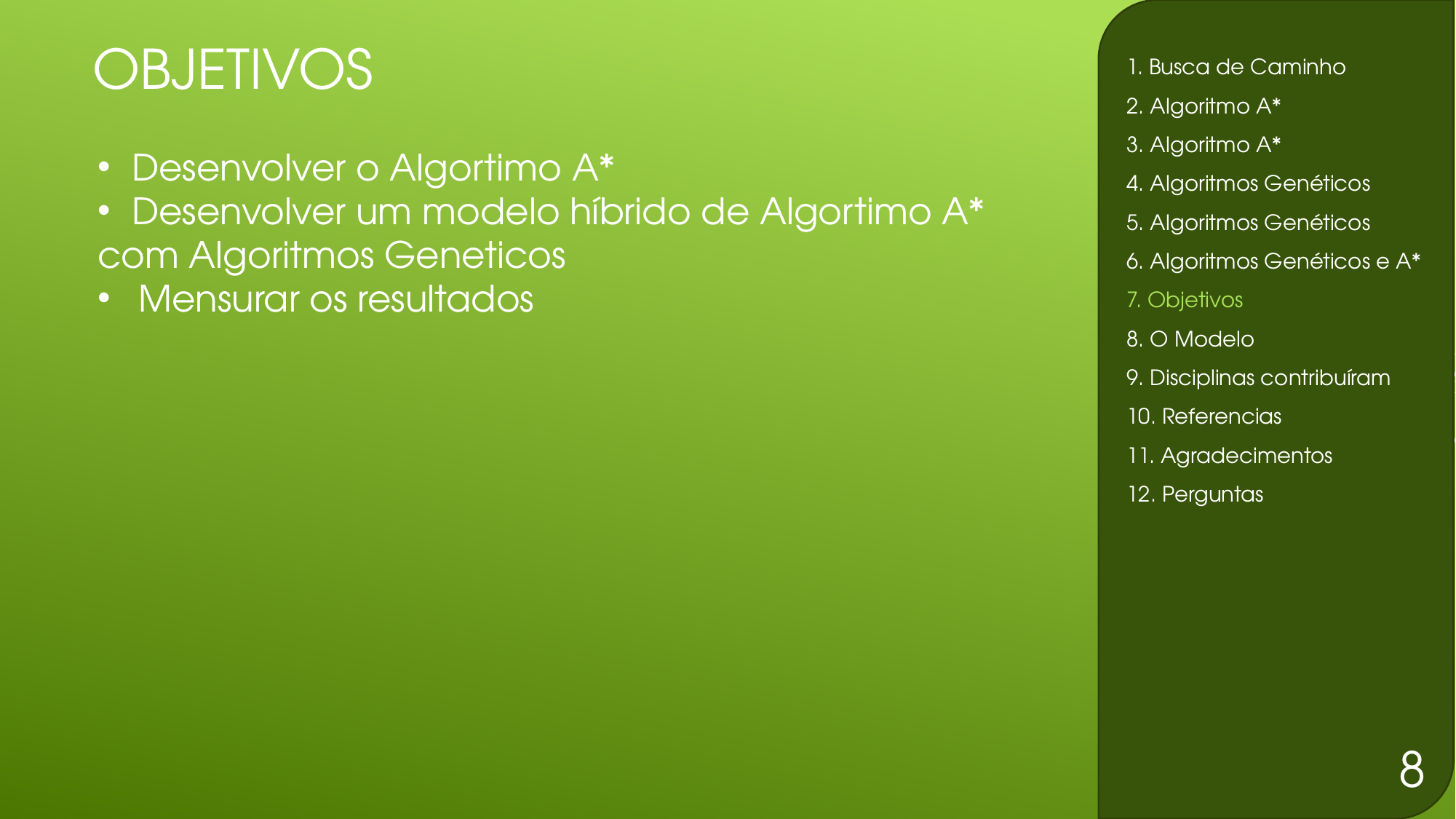

# Objetivos
1. Busca de Caminho
2. Algoritmo A*
3. Algoritmo A*
4. Algoritmos Genéticos
5. Algoritmos Genéticos
6. Algoritmos Genéticos e A*
7. Objetivos
8. O Modelo
9. Disciplinas contribuíram
10. Referencias
11. Agradecimentos
12. Perguntas
Desenvolver o Algortimo A*
Desenvolver um modelo híbrido de Algortimo A*
com Algoritmos Geneticos
Mensurar os resultados
8